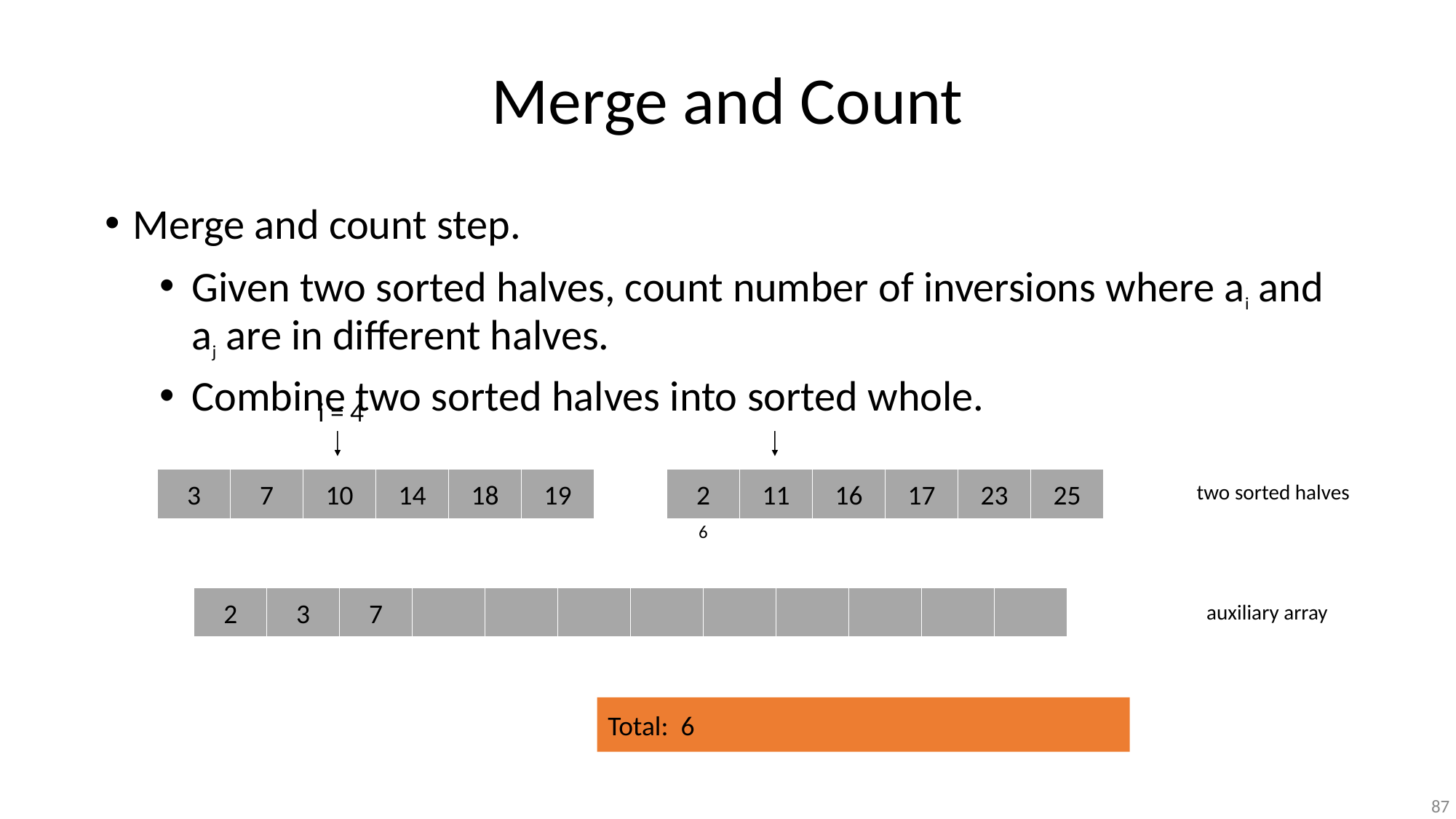

# Merge and Count
Merge and count step.
Given two sorted halves, count number of inversions where ai and aj are in different halves.
Combine two sorted halves into sorted whole.
i = 4

3
7
10
14
18
19
2
11
16
17
23
25
two sorted halves
6
2
3
7

auxiliary array
Total:  6
87